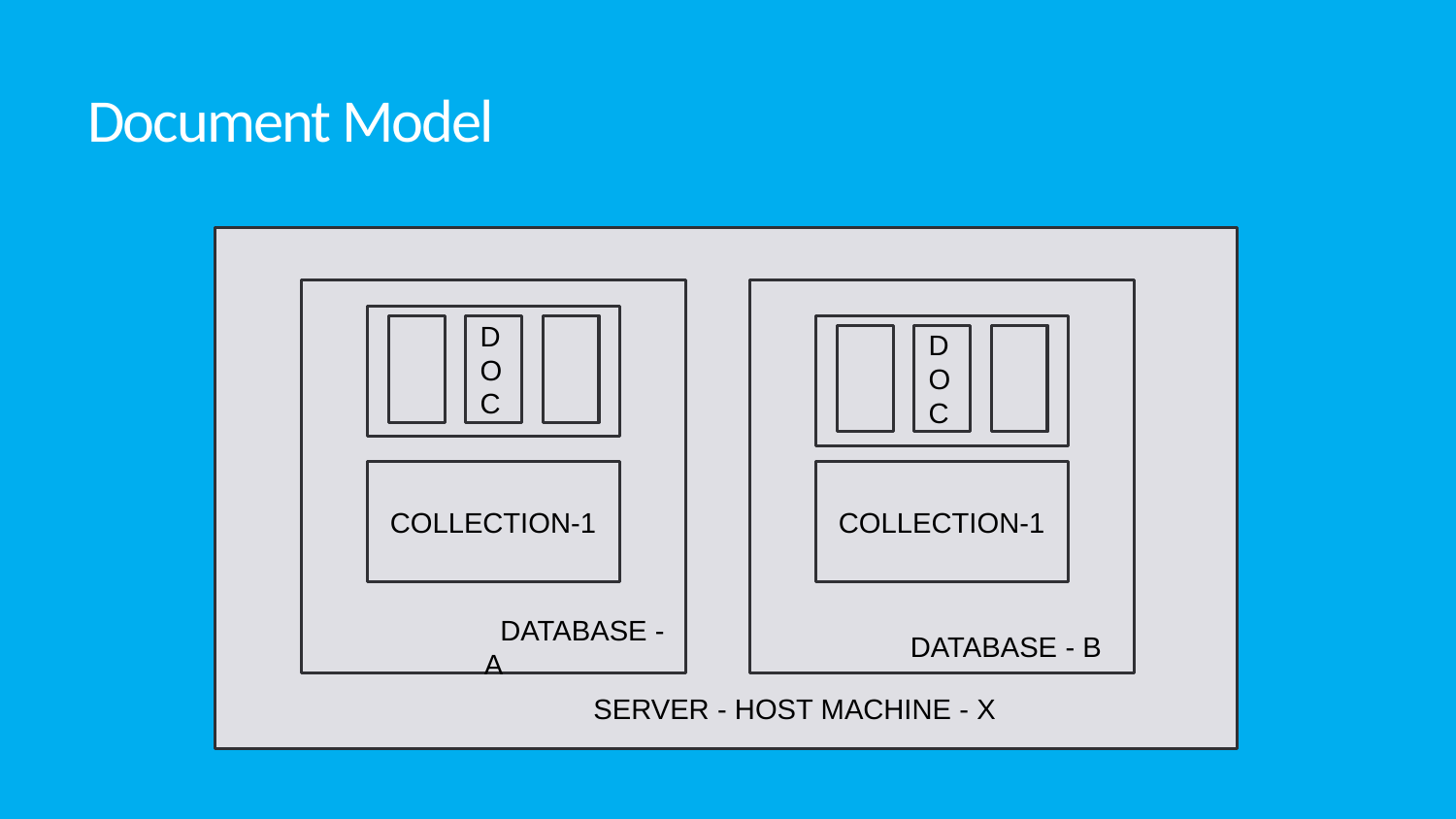

Document Model

SERVER - HOST MACHINE - X

	    DATABASE - A

	DATABASE - B

DOC

DOC

 COLLECTION-1
 COLLECTION-1